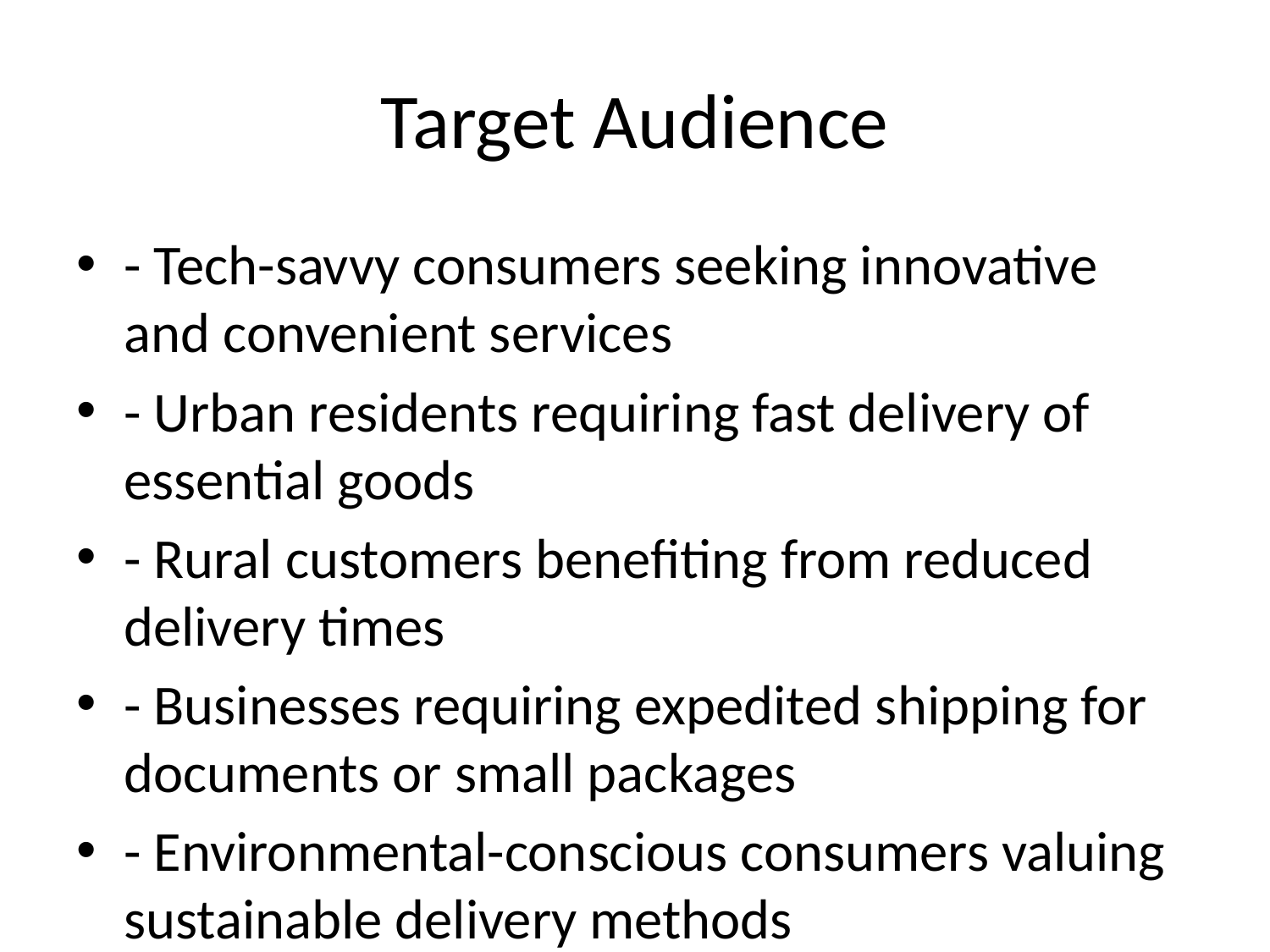

# Target Audience
- Tech-savvy consumers seeking innovative and convenient services
- Urban residents requiring fast delivery of essential goods
- Rural customers benefiting from reduced delivery times
- Businesses requiring expedited shipping for documents or small packages
- Environmental-conscious consumers valuing sustainable delivery methods